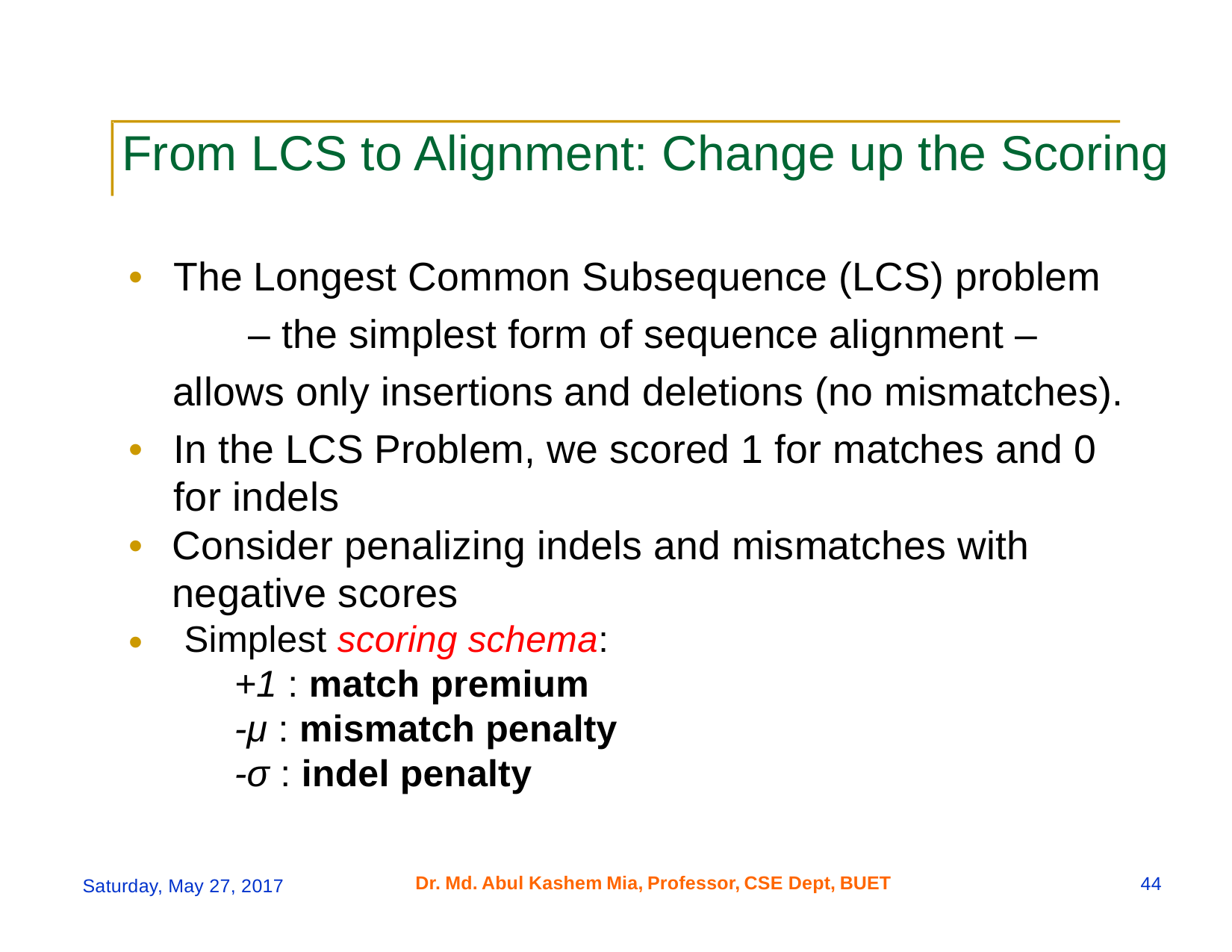

From LCS to Alignment: Change up the Scoring
•
The Longest Common Subsequence (LCS) problem
– the simplest form of sequence alignment –
allows only insertions and deletions (no mismatches).
•
In the LCS Problem, we scored 1 for matches and 0
for indels
•
Consider penalizing indels and mismatches with
negative scores
•
Simplest scoring schema:
+1 : match premium
-μ : mismatch penalty
-σ : indel penalty
Dr.
Md.
Abul
Kashem
Mia,
Professor,
CSE Dept,
BUET
44
Saturday, May 27, 2017